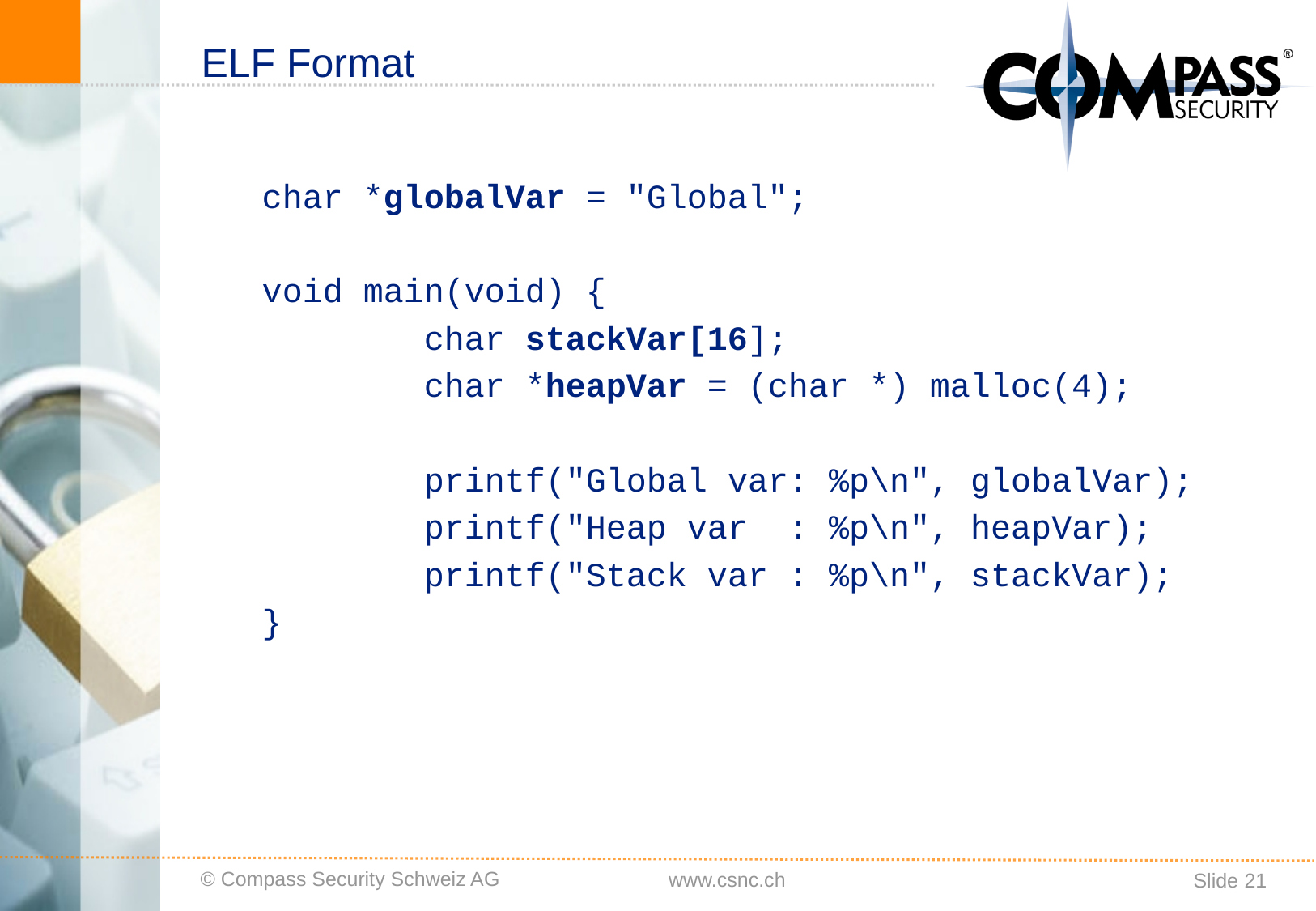

# ELF Format
char *globalVar = "Global";

void main(void) {
        char stackVar[16];
        char *heapVar = (char *) malloc(4);

        printf("Global var: %p\n", globalVar);
        printf("Heap var  : %p\n", heapVar);
        printf("Stack var : %p\n", stackVar);
}